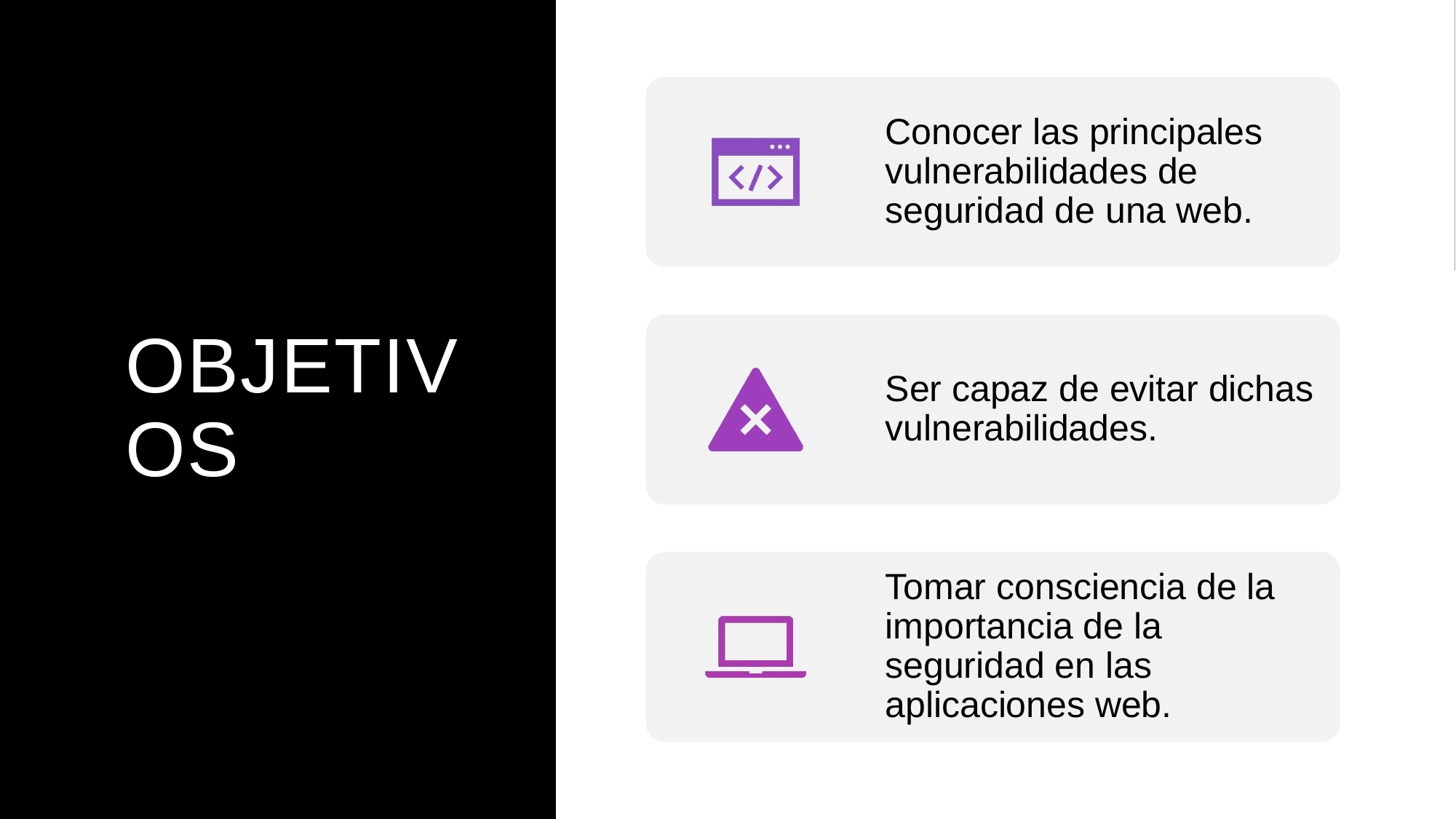

# Objetivos
Conocer las principales vulnerabilidades de seguridad de una web.
Ser capaz de evitar dichas vulnerabilidades.
Tomar consciencia de la importancia de la seguridad en las aplicaciones web.